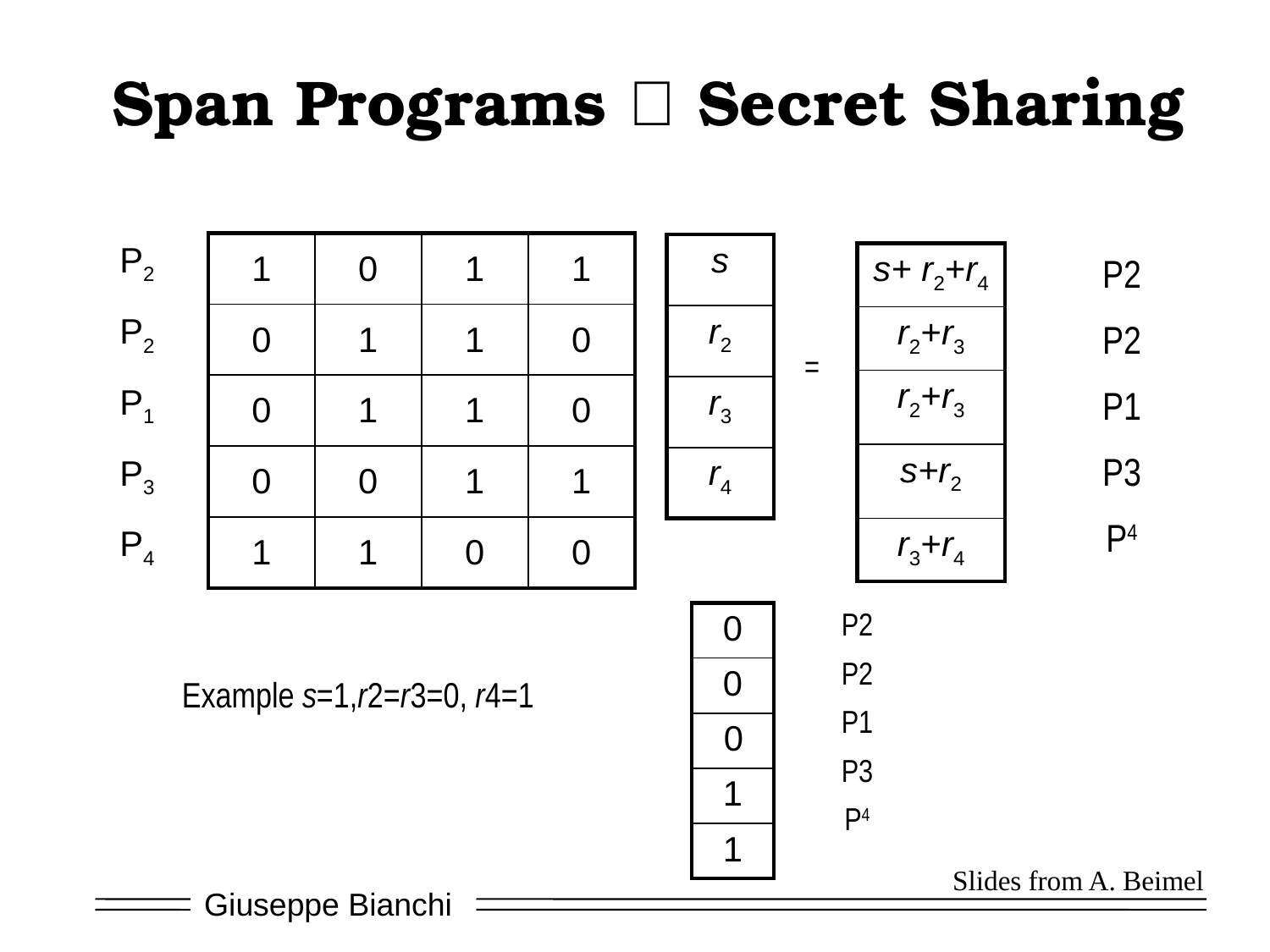

# Span Programs ⇒ Secret Sharing
| 1 | 0 | 1 | 1 |
| --- | --- | --- | --- |
| 0 | 1 | 1 | 0 |
| 0 | 1 | 1 | 0 |
| 0 | 0 | 1 | 1 |
| 1 | 1 | 0 | 0 |
| P2 |
| --- |
| P2 |
| P1 |
| P3 |
| P4 |
| s |
| --- |
| r2 |
| r3 |
| r4 |
| s+ r2+r4 |
| --- |
| r2+r3 |
| r2+r3 |
| s+r2 |
| r3+r4 |
P2
P2
P1
P3
P4
=
P2
P2
P1
P3
P4
| 0 |
| --- |
| 0 |
| 0 |
| 1 |
| 1 |
Example s=1,r2=r3=0, r4=1
Slides from A. Beimel